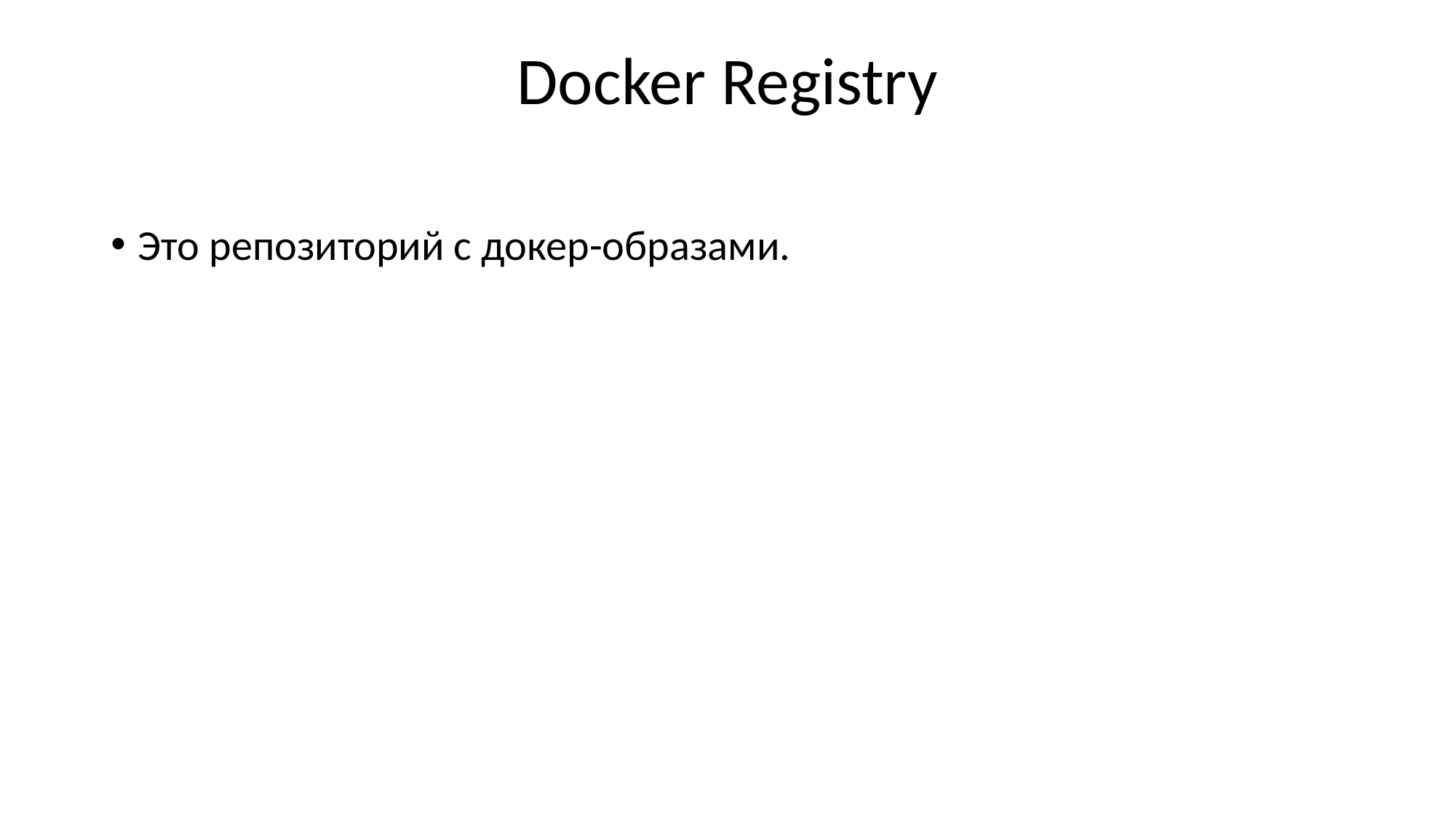

# Docker Registry
Это репозиторий с докер-образами.